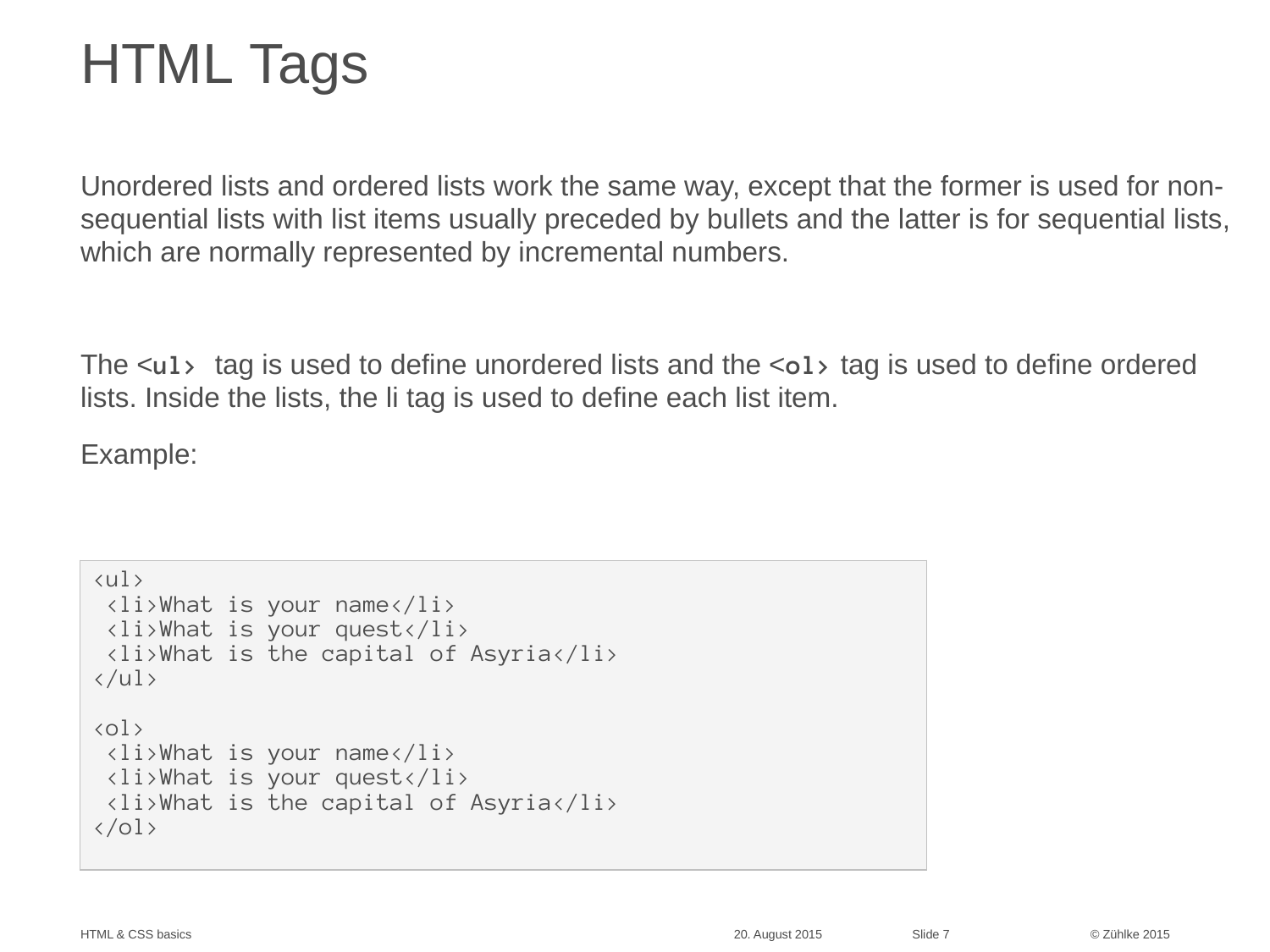

# HTML Tags
Unordered lists and ordered lists work the same way, except that the former is used for non-sequential lists with list items usually preceded by bullets and the latter is for sequential lists, which are normally represented by incremental numbers.

The <ul> tag is used to define unordered lists and the <ol> tag is used to define ordered lists. Inside the lists, the li tag is used to define each list item.
Example:
| <ul> <li>What is your name</li> <li>What is your quest</li> <li>What is the capital of Asyria</li> </ul> <ol> <li>What is your name</li> <li>What is your quest</li> <li>What is the capital of Asyria</li> </ol> |
| --- |
HTML & CSS basics
20. August 2015
Slide 7